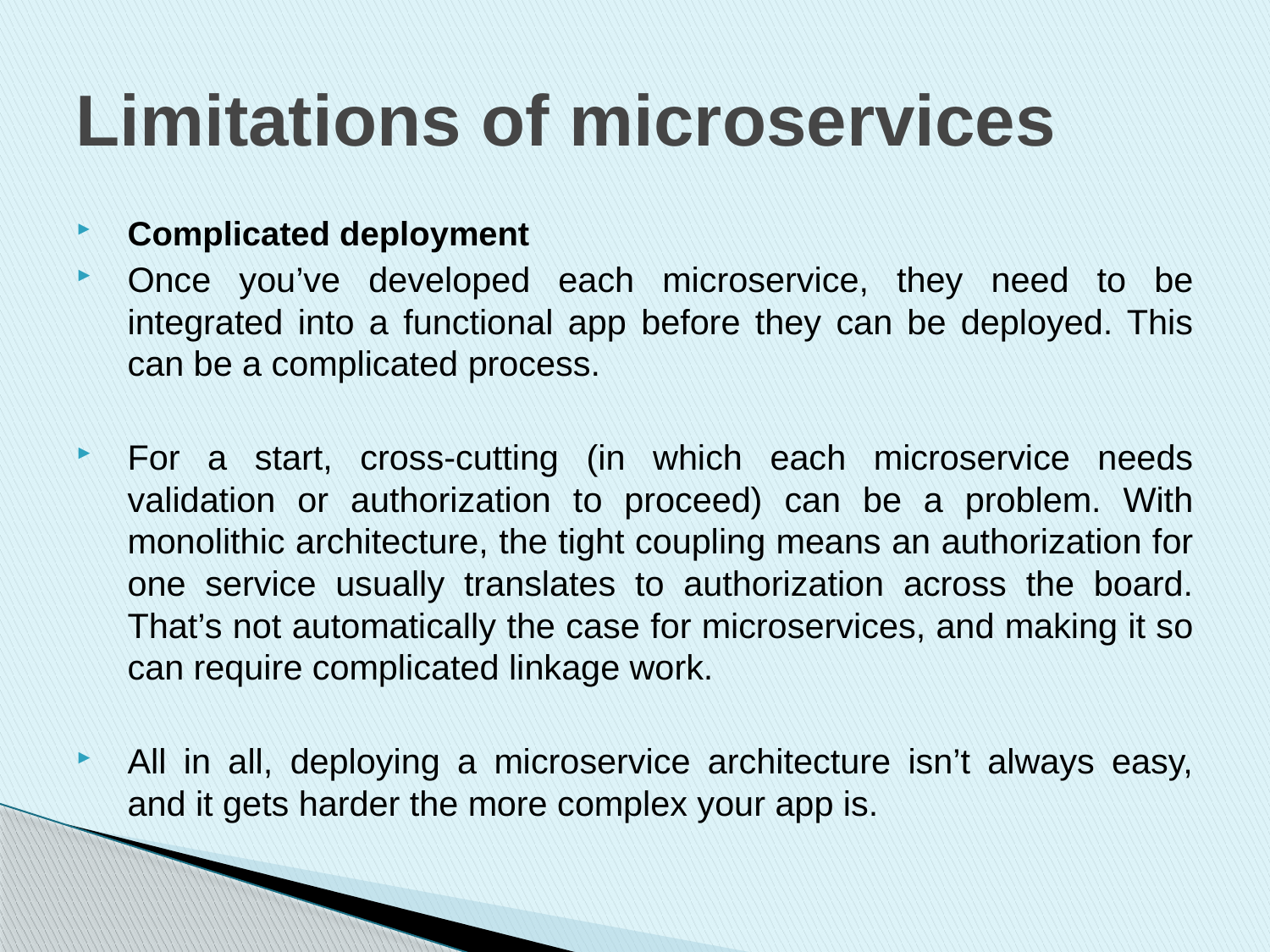

# Limitations of microservices
Complicated deployment
Once you’ve developed each microservice, they need to be integrated into a functional app before they can be deployed. This can be a complicated process.

For a start, cross-cutting (in which each microservice needs validation or authorization to proceed) can be a problem. With monolithic architecture, the tight coupling means an authorization for one service usually translates to authorization across the board. That’s not automatically the case for microservices, and making it so can require complicated linkage work.

All in all, deploying a microservice architecture isn’t always easy, and it gets harder the more complex your app is.